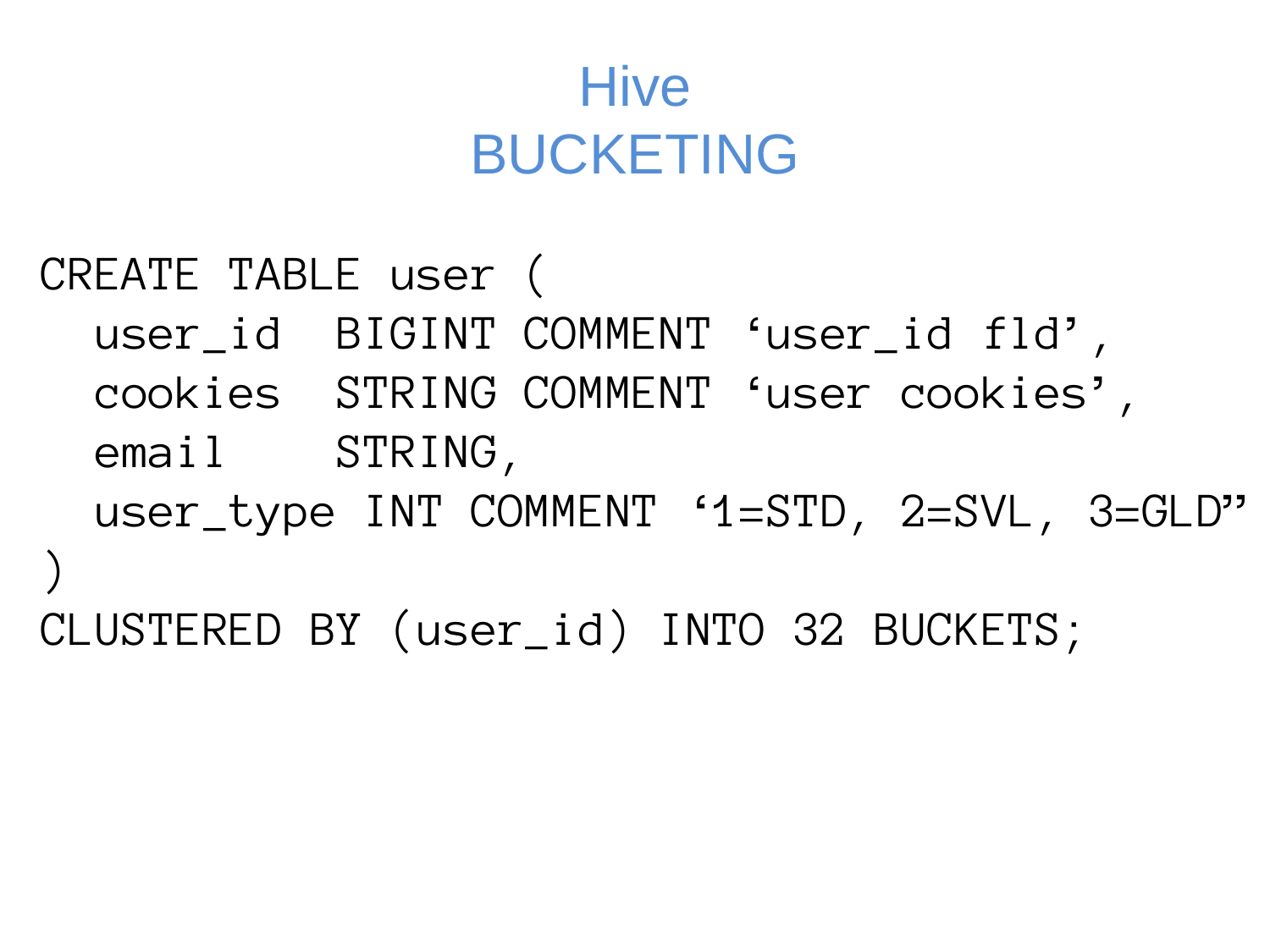

# Hive BUCKETING
CREATE TABLE user (
  user_id  BIGINT COMMENT ‘user_id fld’,
  cookies  STRING COMMENT ‘user cookies’,
  email    STRING,
  user_type INT COMMENT ‘1=STD, 2=SVL, 3=GLD”
)
CLUSTERED BY (user_id) INTO 32 BUCKETS;